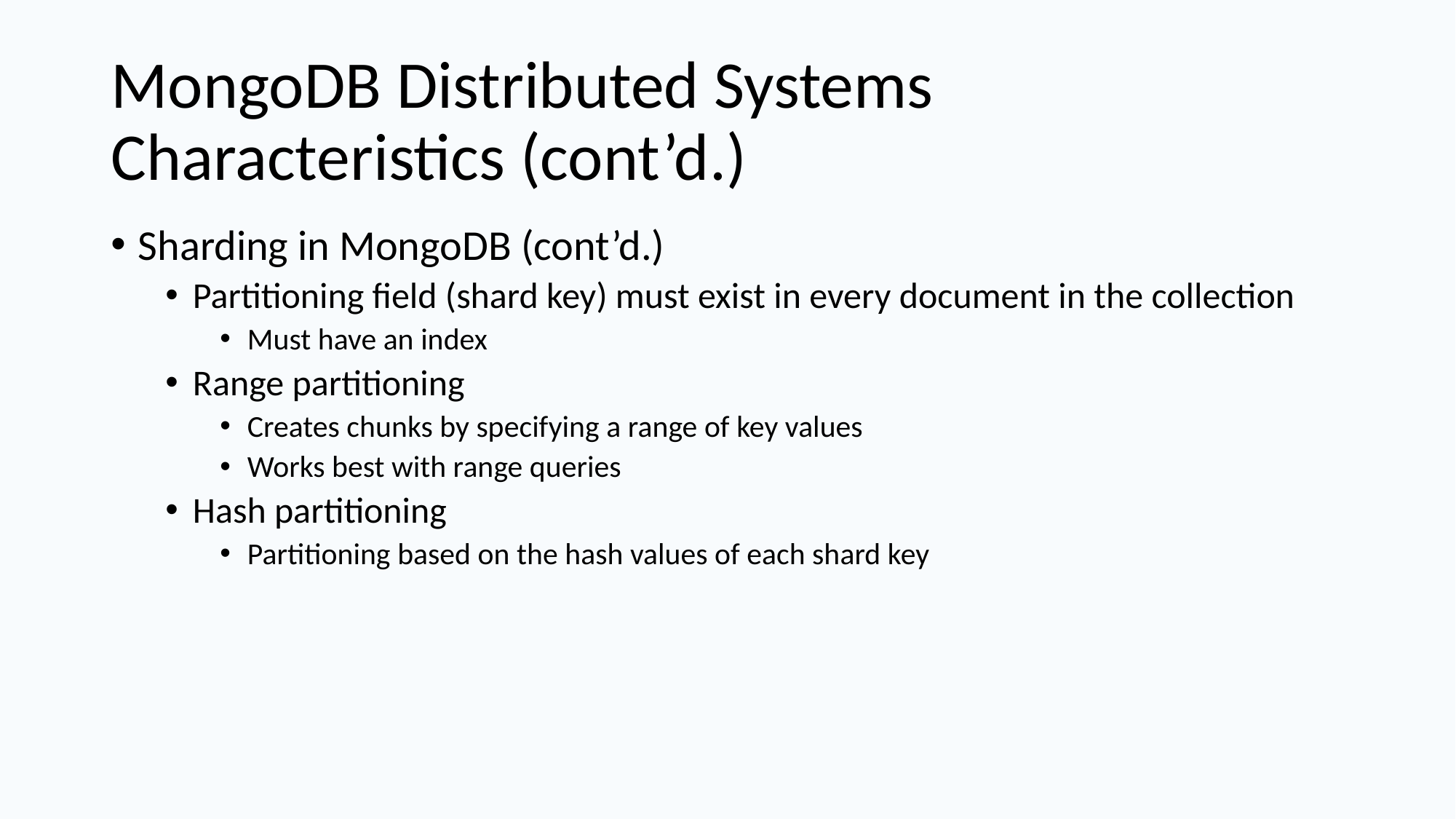

# MongoDB Distributed Systems Characteristics (cont’d.)
Sharding in MongoDB (cont’d.)
Partitioning field (shard key) must exist in every document in the collection
Must have an index
Range partitioning
Creates chunks by specifying a range of key values
Works best with range queries
Hash partitioning
Partitioning based on the hash values of each shard key